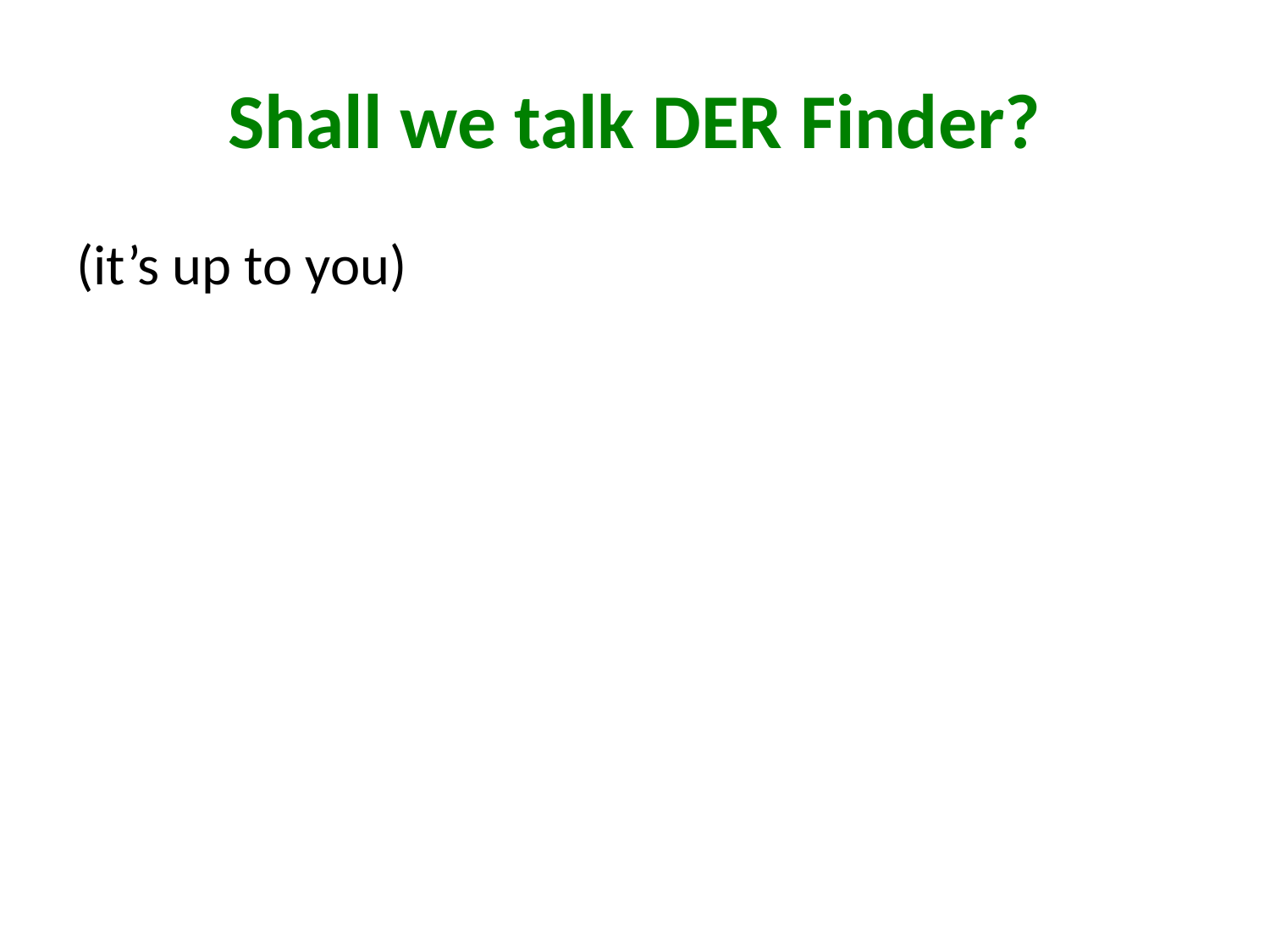

# Shall we talk DER Finder?
(it’s up to you)